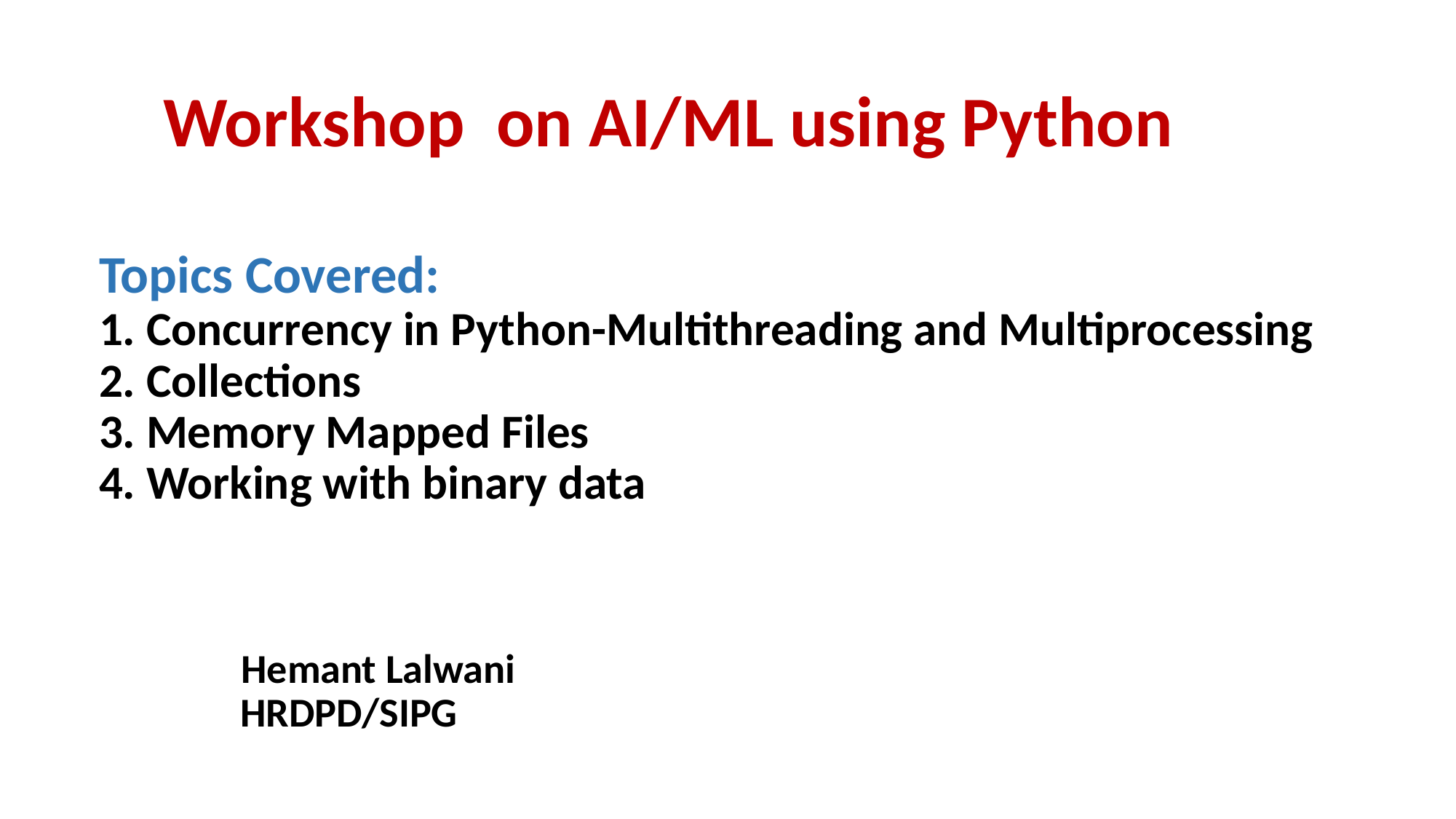

# Workshop  on AI/ML using Python Topics Covered: 1. Concurrency in Python-Multithreading and Multiprocessing 2. Collections 3. Memory Mapped Files 4. Working with binary data Hemant Lalwani HRDPD/SIPG